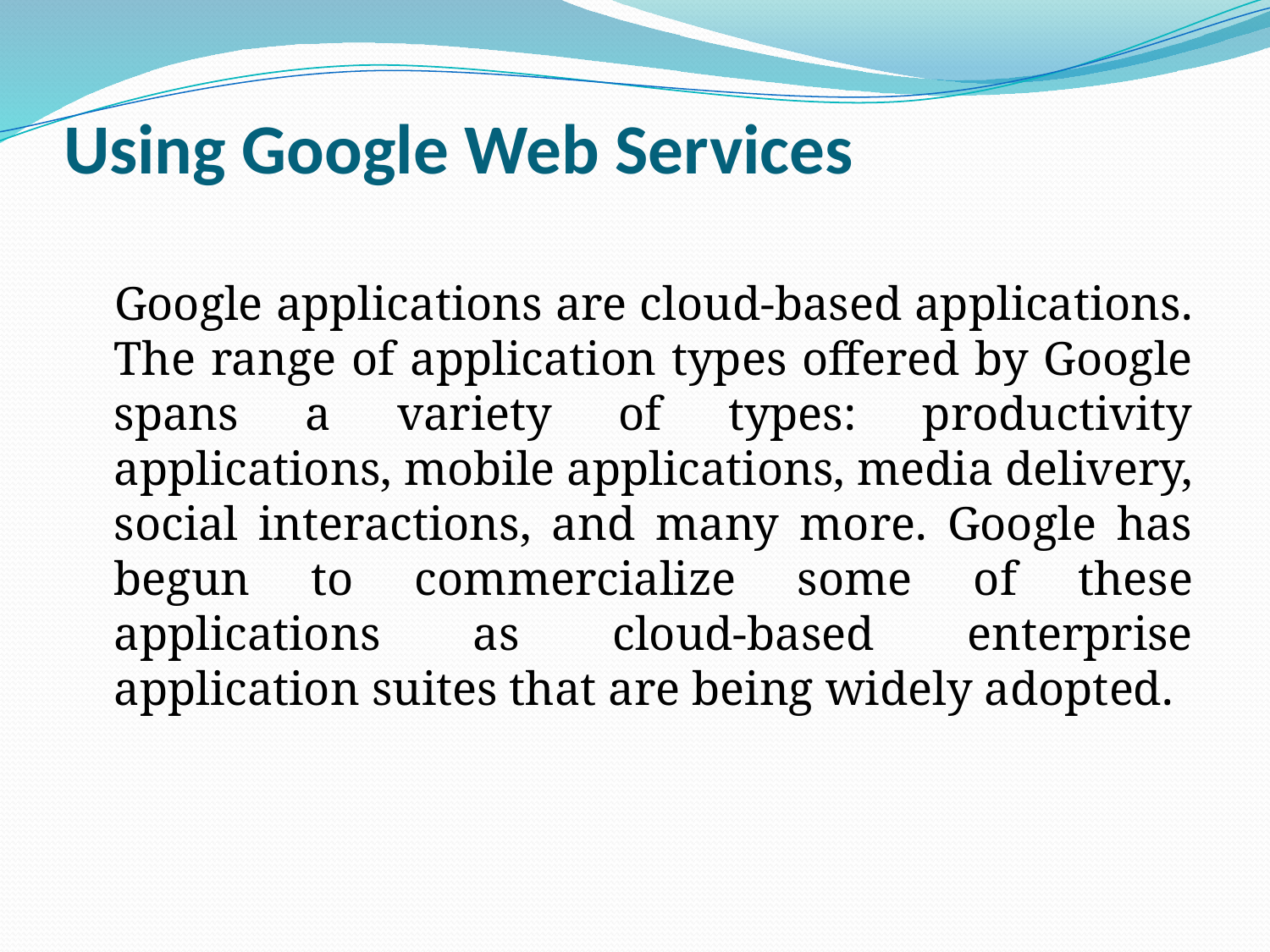

# Using Google Web Services
   Google applications are cloud-based applications. The range of application types offered by Google spans a variety of types: productivity applications, mobile applications, media delivery, social interactions, and many more. Google has begun to commercialize some of these applications as cloud-based enterprise application suites that are being widely adopted.